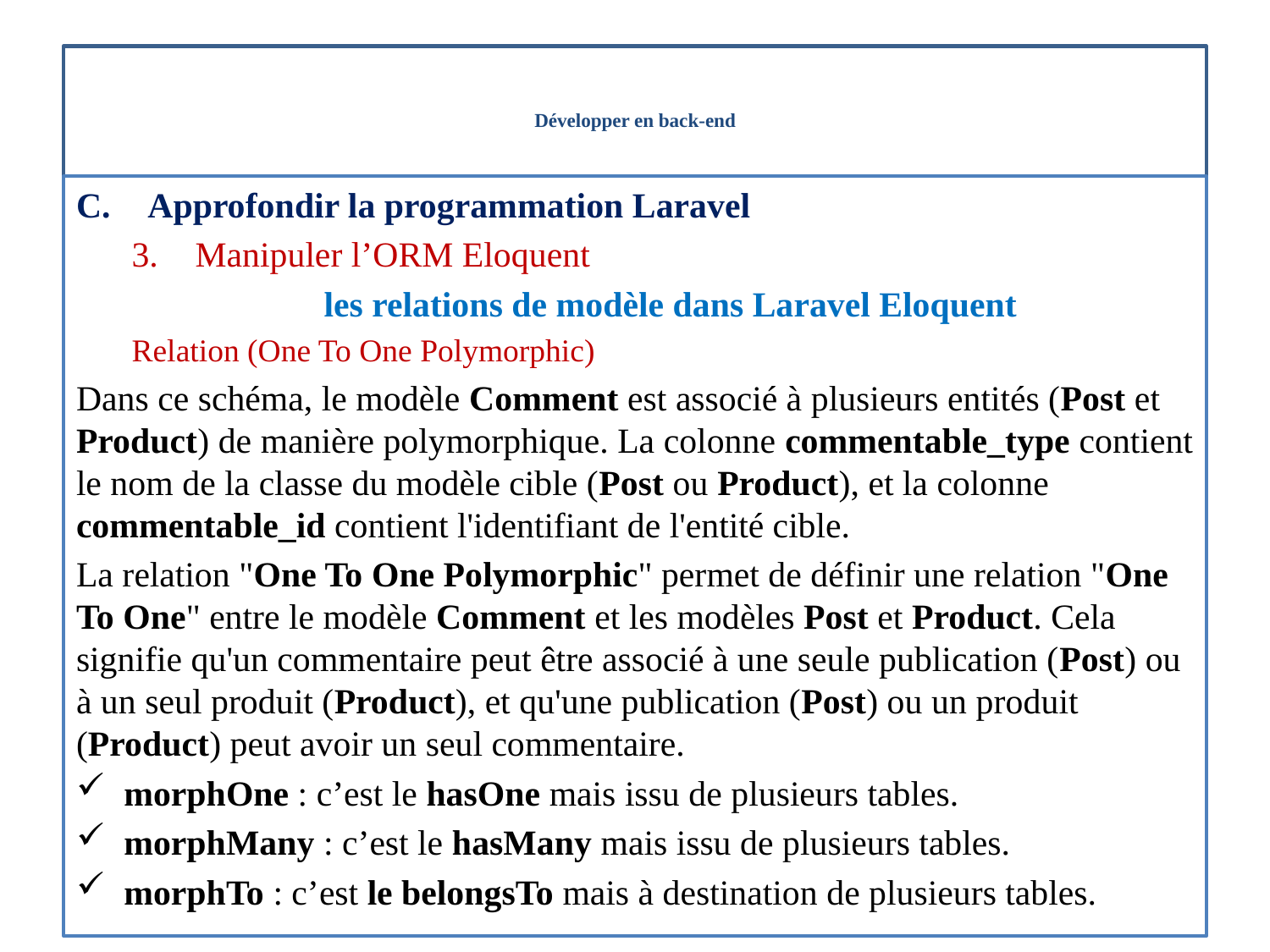

# Développer en back-end
Approfondir la programmation Laravel
Manipuler l’ORM Eloquent
les relations de modèle dans Laravel Eloquent
Relation (One To One Polymorphic)
Dans ce schéma, le modèle Comment est associé à plusieurs entités (Post et Product) de manière polymorphique. La colonne commentable_type contient le nom de la classe du modèle cible (Post ou Product), et la colonne commentable_id contient l'identifiant de l'entité cible.
La relation "One To One Polymorphic" permet de définir une relation "One To One" entre le modèle Comment et les modèles Post et Product. Cela signifie qu'un commentaire peut être associé à une seule publication (Post) ou à un seul produit (Product), et qu'une publication (Post) ou un produit (Product) peut avoir un seul commentaire.
morphOne : c’est le hasOne mais issu de plusieurs tables.
morphMany : c’est le hasMany mais issu de plusieurs tables.
morphTo : c’est le belongsTo mais à destination de plusieurs tables.